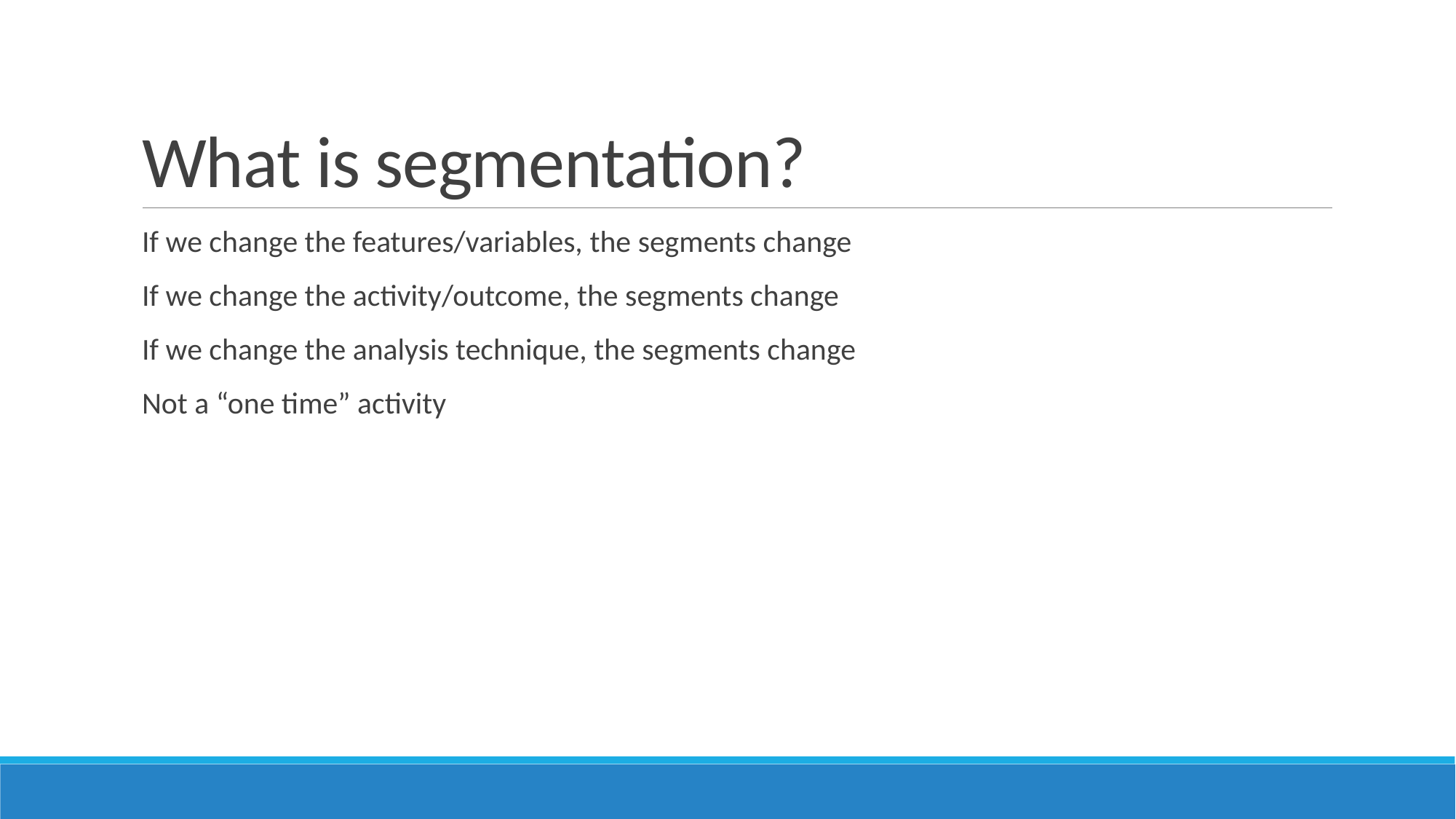

# What is segmentation?
If we change the features/variables, the segments change
If we change the activity/outcome, the segments change
If we change the analysis technique, the segments change
Not a “one time” activity